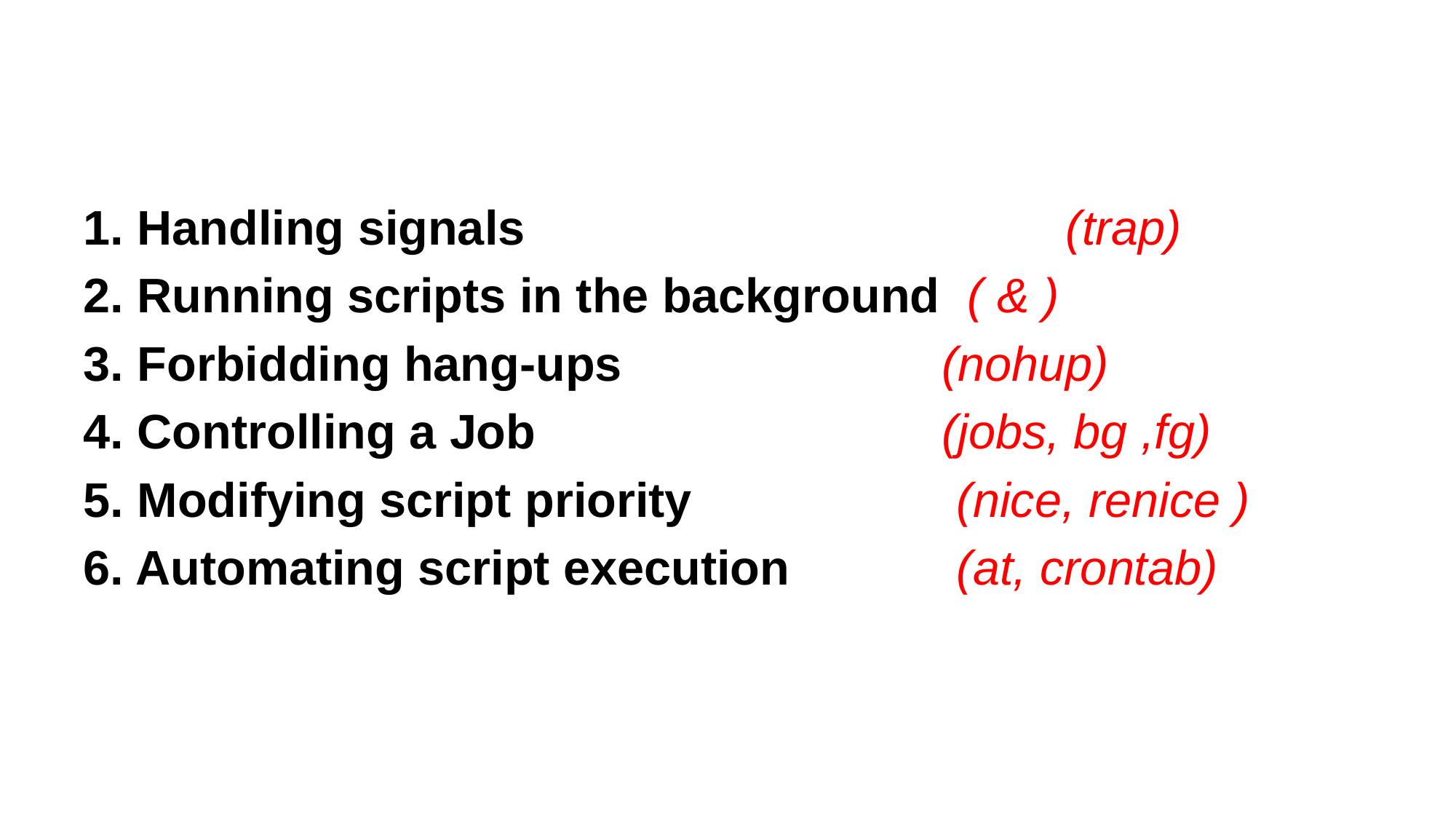

1. Handling signals					(trap)
2. Running scripts in the background  ( & )
3. Forbidding hang-ups       		       (nohup)
4. Controlling a Job 			       (jobs, bg ,fg)
5. Modifying script priority			(nice, renice )
6. Automating script execution		(at, crontab)